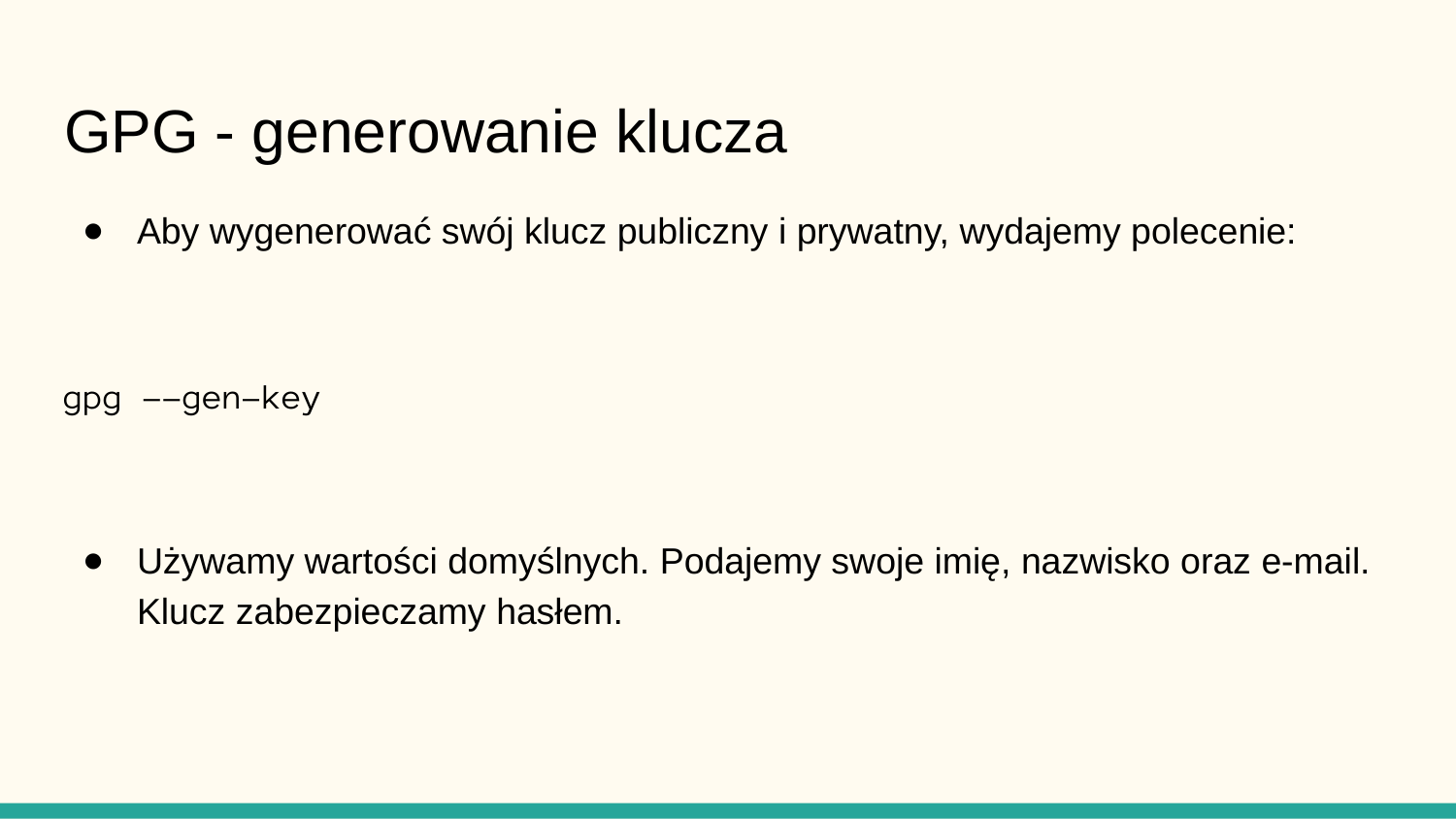

# GPG - generowanie klucza
Aby wygenerować swój klucz publiczny i prywatny, wydajemy polecenie:

gpg --gen-key

Używamy wartości domyślnych. Podajemy swoje imię, nazwisko oraz e-mail. Klucz zabezpieczamy hasłem.